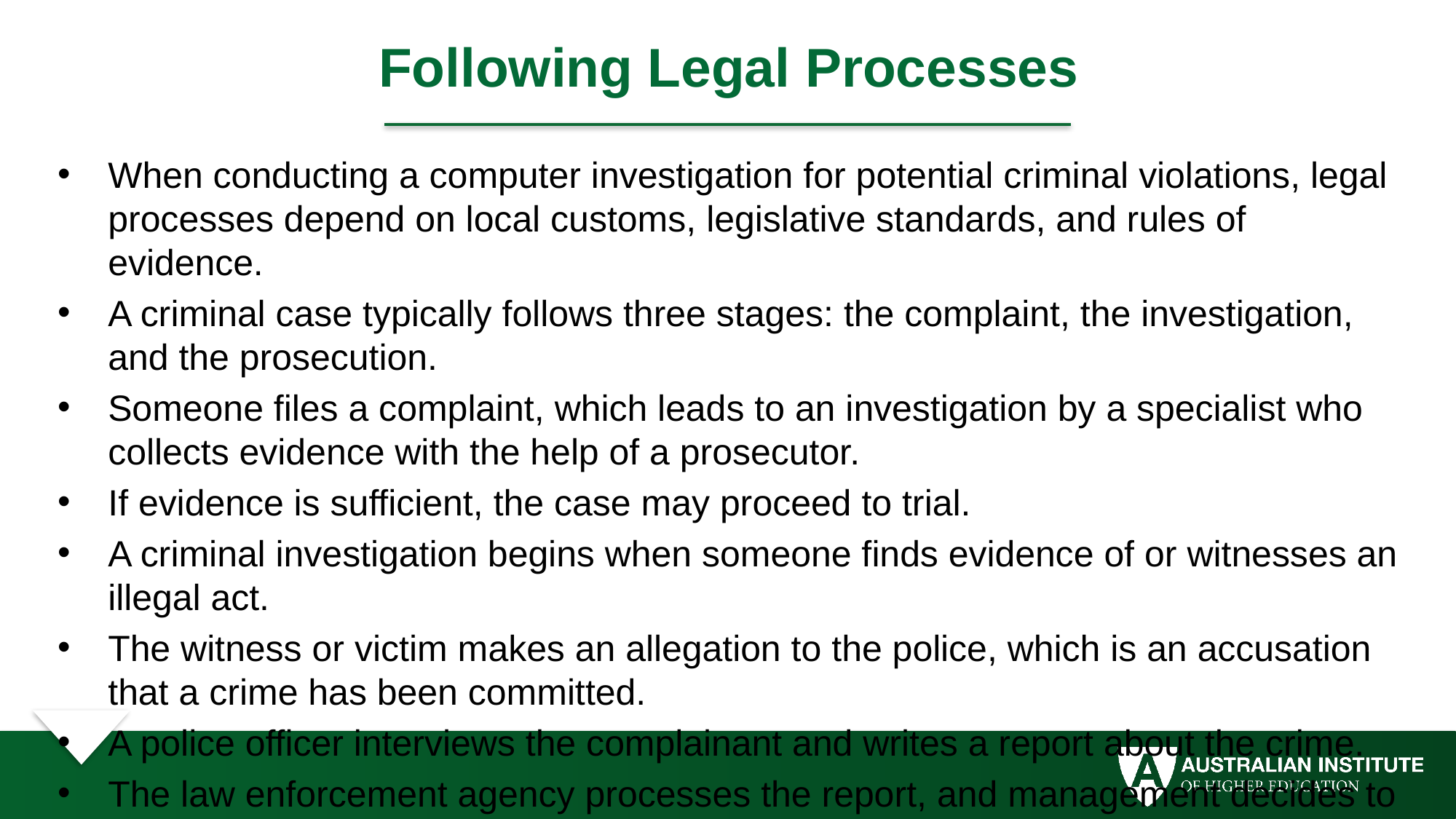

# Following Legal Processes
When conducting a computer investigation for potential criminal violations, legal processes depend on local customs, legislative standards, and rules of evidence.
A criminal case typically follows three stages: the complaint, the investigation, and the prosecution.
Someone files a complaint, which leads to an investigation by a specialist who collects evidence with the help of a prosecutor.
If evidence is sufficient, the case may proceed to trial.
A criminal investigation begins when someone finds evidence of or witnesses an illegal act.
The witness or victim makes an allegation to the police, which is an accusation that a crime has been committed.
A police officer interviews the complainant and writes a report about the crime.
The law enforcement agency processes the report, and management decides to start an investigation or log the information into a police blotter.
Police blotters provide a record of crimes and can reveal patterns useful in high-technology crimes.
Modern blotters are electronic files, often structured as databases, for easier searching.
Tip: To see an example of a police blotter, visit http://spdblotter.seattle.gov.
Not all police officers are computer experts; some may be novices or trained to retrieve data from a computer disk.
ISO standard 27037 defines two categories of digital evidence responders: Digital Evidence First Responder (DEFR) and Digital Evidence Specialist (DES).
DEFR secures digital evidence at the scene and ensures its viability during transport to the lab.
DES analyzes digital evidence and determines when additional specialists are needed.
As an examiner, recognize the expertise of those involved in the case and ensure you have DES training to manage digital forensics aspects.
Assess the scope of the case, including the device’s OS, hardware, and peripherals.
Determine if you have the right tools to collect and analyze evidence or if other specialists are needed.
After gathering resources, delegate, collect, and process information related to the complaint.
Once the case is built, the information is turned over to the prosecutor.
As an investigator, present the collected evidence with a report to the government’s attorney.
Prosecutor’s title varies by jurisdiction depending on the community and nature of the crime.
If a police officer or investigator has sufficient cause, the prosecutor may direct them to submit an affidavit to justify a search warrant.
An affidavit is a notarized document detailing findings to support a warrant request.
The affidavit must include exhibits that support the allegation to justify the warrant.
The affidavit must be notarized under oath to verify its truthfulness.
After a judge approves the search warrant, it is ready for execution by a DEFR.
Evidence is processed and analyzed to determine if a crime occurred.
The evidence is then presented in court during a hearing or trial.
A judge or administrative law judge renders a judgment, or a jury delivers a verdict.